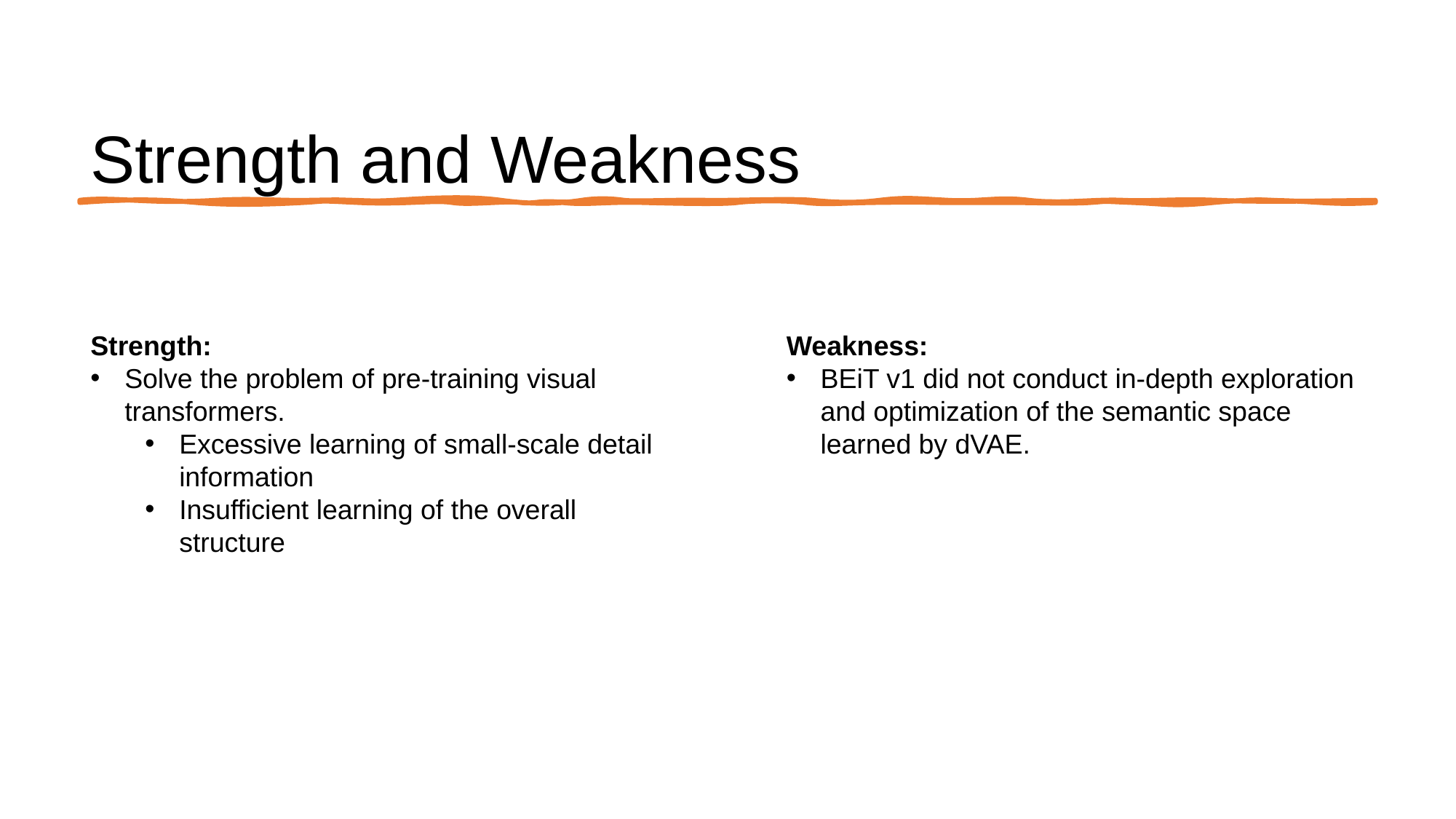

# Strength and Weakness

Strength:
Solve the problem of pre-training visual transformers.
Excessive learning of small-scale detail information
Insufficient learning of the overall structure

Weakness:
BEiT v1 did not conduct in-depth exploration and optimization of the semantic space learned by dVAE.